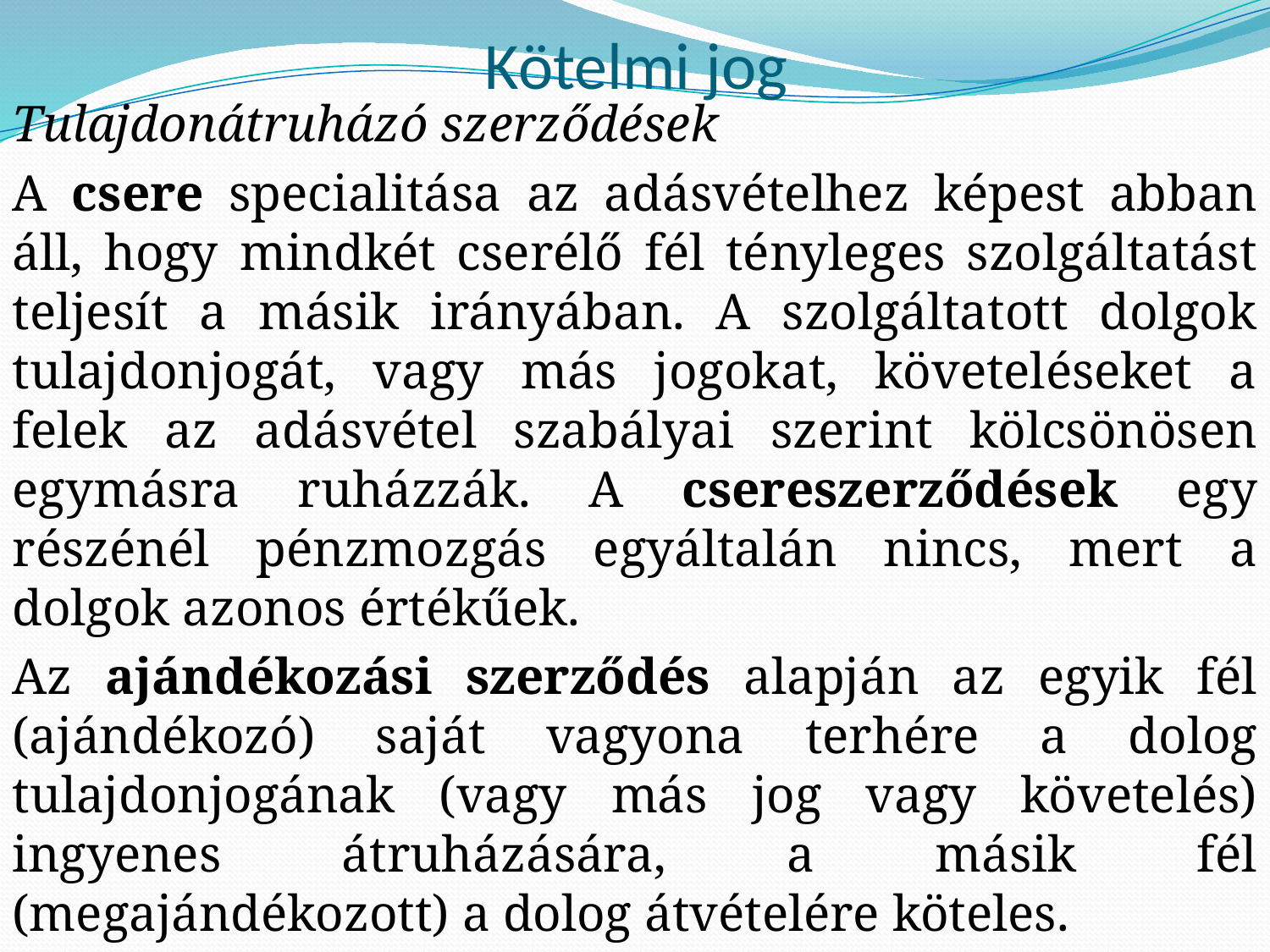

# Kötelmi jog
Tulajdonátruházó szerződések
A csere specialitása az adásvételhez képest abban áll, hogy mindkét cserélő fél tényleges szolgáltatást teljesít a másik irányában. A szolgáltatott dolgok tulajdonjogát, vagy más jogokat, követeléseket a felek az adásvétel szabályai szerint kölcsönösen egymásra ruházzák. A csereszerződések egy részénél pénzmozgás egyáltalán nincs, mert a dolgok azonos értékűek.
Az ajándékozási szerződés alapján az egyik fél (ajándékozó) saját vagyona terhére a dolog tulajdonjogának (vagy más jog vagy követelés) ingyenes átruházására, a másik fél (megajándékozott) a dolog átvételére köteles.